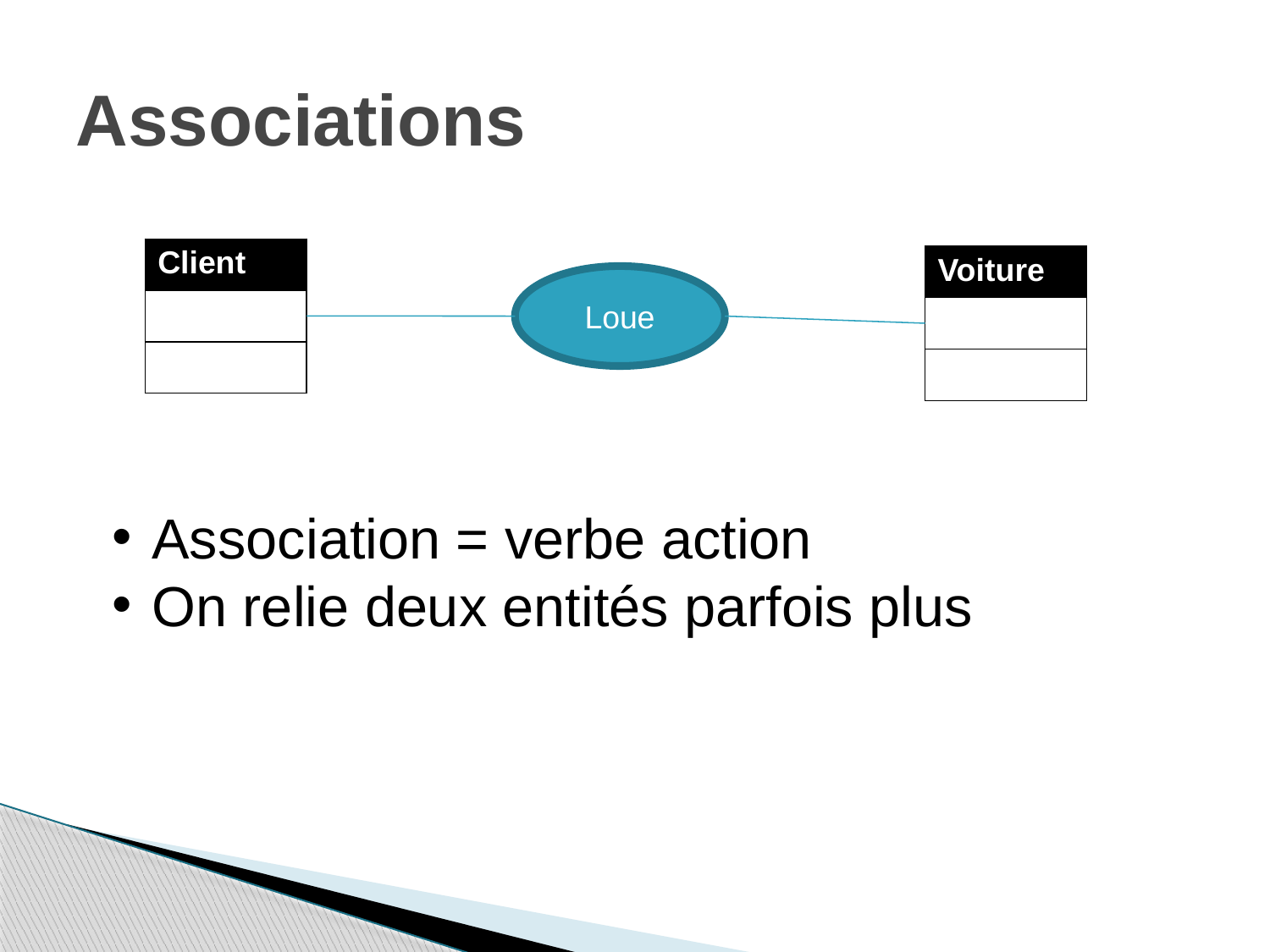

# Associations
| Client |
| --- |
|  |
|  |
| Voiture |
| --- |
|  |
|  |
Loue
Association = verbe action
On relie deux entités parfois plus